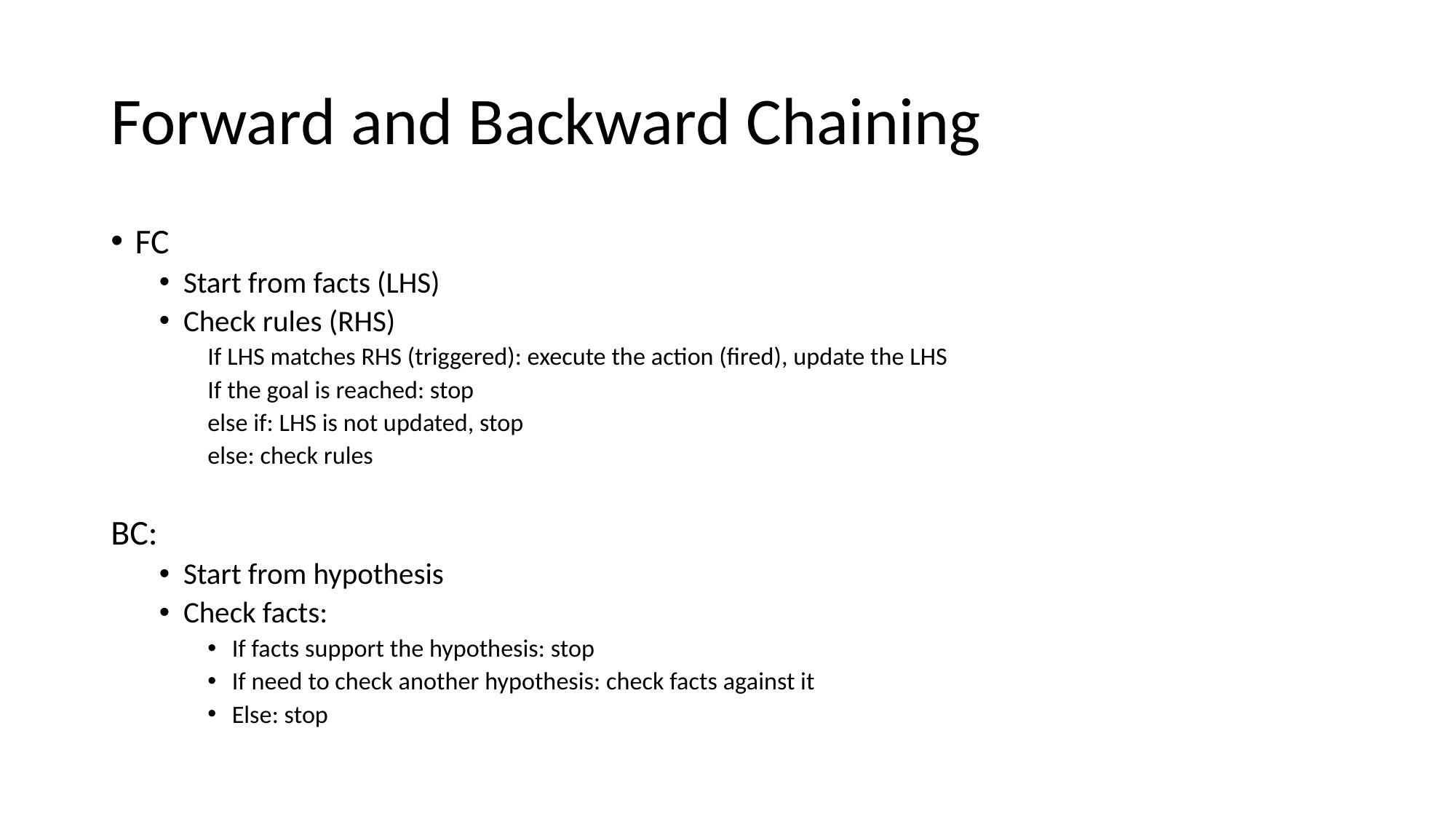

# Forward and Backward Chaining
FC
Start from facts (LHS)
Check rules (RHS)
If LHS matches RHS (triggered): execute the action (fired), update the LHS
If the goal is reached: stop
else if: LHS is not updated, stop
else: check rules

BC:
Start from hypothesis
Check facts:
If facts support the hypothesis: stop
If need to check another hypothesis: check facts against it
Else: stop